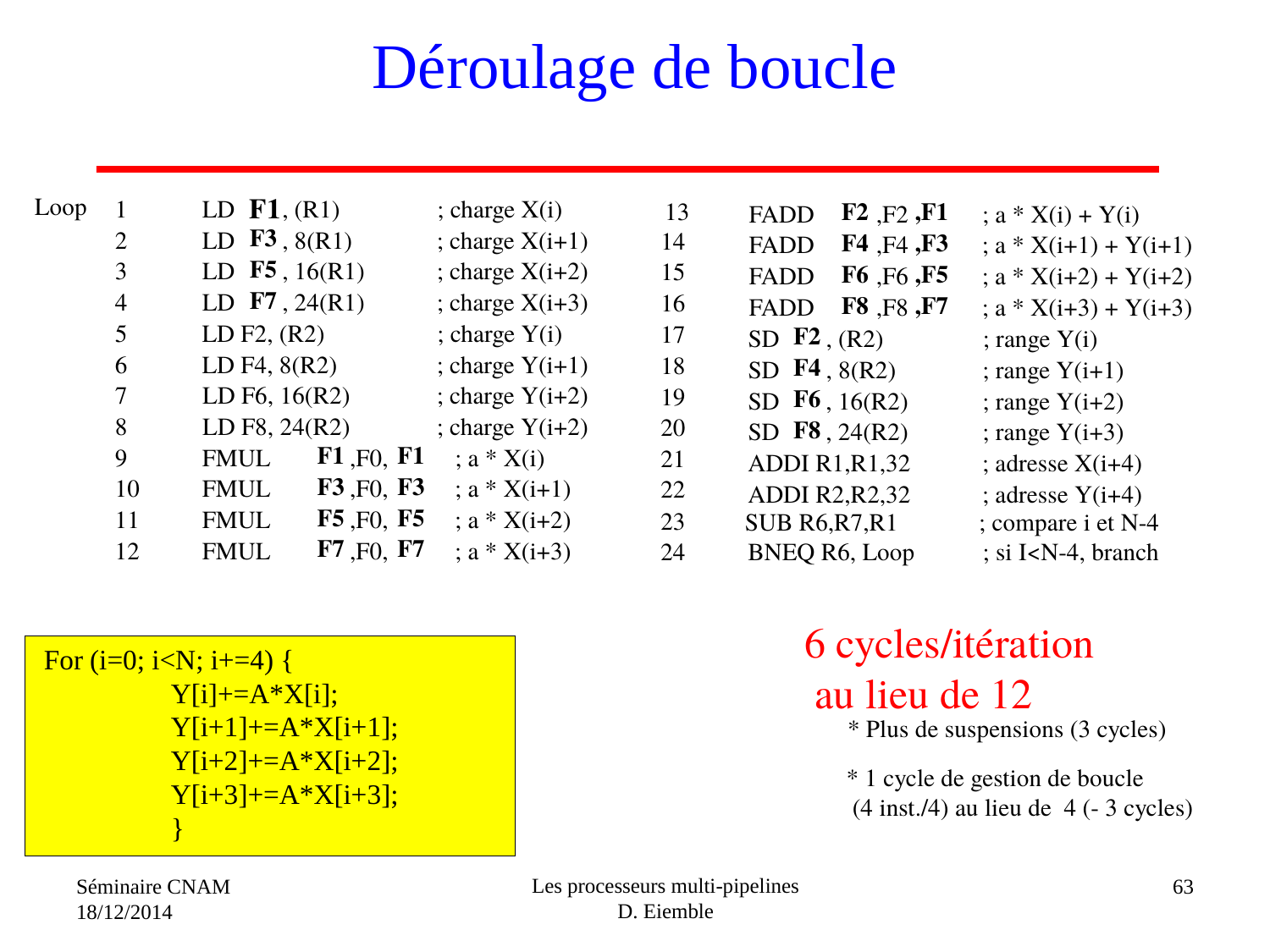

# Déroulage de boucle

Loop

F1
1

LD
, (R1)

; charge X(i)

13
F2
,F1
FADD
,F2
; a * X(i) + Y(i)

14
15
16
17

18
19

20

21
22

23

24
F3
2

LD
, 8(R1)

; charge X(i+1)

F4
,F3

FADD
,F4
; a * X(i+1) + Y(i+1)

F5
3

LD
, 16(R1)

; charge X(i+2)

F6
,F5

FADD
,F6
; a * X(i+2) + Y(i+2)

F7
4

LD
, 24(R1)

; charge X(i+3)

F8
,F7

FADD
,F8
; a * X(i+3) + Y(i+3)

5

LD F2, (R2)

; charge Y(i)

F2

SD
, (R2)

; range Y(i)

6

LD F4, 8(R2)

; charge Y(i+1)

F4

SD
, 8(R2)

; range Y(i+1)

7

LD F6, 16(R2)

; charge Y(i+2)
F6

SD
, 16(R2)

; range Y(i+2)

8

LD F8, 24(R2)

; charge Y(i+2)
F8

SD
, 24(R2)

; range Y(i+3)

F1
F1

9

FMUL
,F0,
; a * X(i)

ADDI R1,R1,32

; adresse X(i+4)

F3
F3

10

FMUL
,F0,
; a * X(i+1)

ADDI R2,R2,32

; adresse Y(i+4)

F5
F5

11

FMUL
,F0,
; a * X(i+2)
SUB R6,R7,R1
; compare i et N-4
F7
F7

12

FMUL
,F0,
; a * X(i+3)

BNEQ R6, Loop
; si I<N-4, branch

6 cycles/itération
 au lieu de 12

For (i=0; i<N; i+=4) {
	Y[i]+=A*X[i];
	Y[i+1]+=A*X[i+1];
	Y[i+2]+=A*X[i+2];
	Y[i+3]+=A*X[i+3];
	}

* Plus de suspensions (3 cycles)

* 1 cycle de gestion de boucle
 (4 inst./4) au lieu de  4 (- 3 cycles)

Les processeurs multi-pipelines
D. Eiemble
Séminaire CNAM
18/12/2014
63